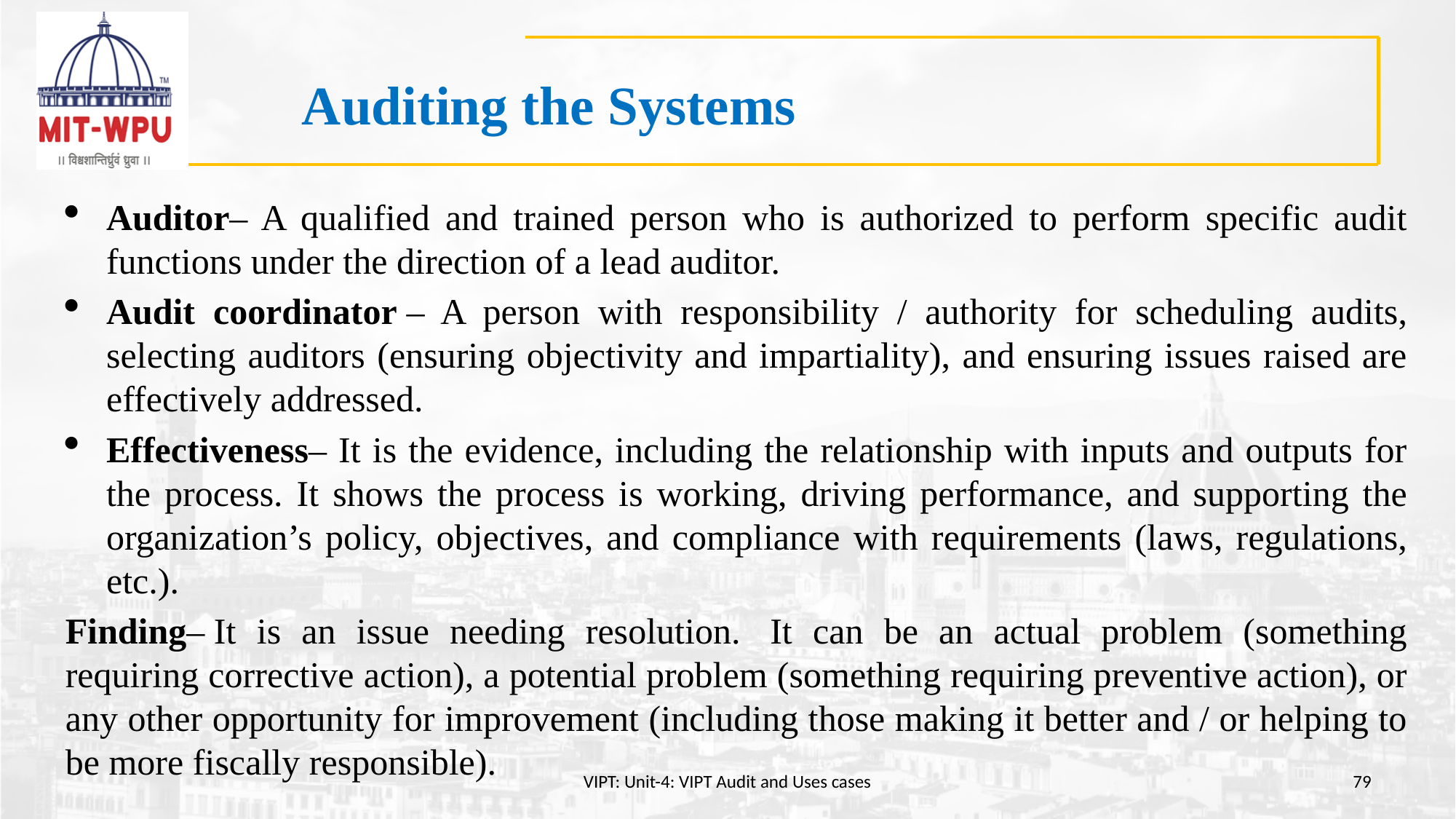

# Auditing the Systems
Auditor– A qualified and trained person who is authorized to perform specific audit functions under the direction of a lead auditor.
Audit coordinator – A person with responsibility / authority for scheduling audits, selecting auditors (ensuring objectivity and impartiality), and ensuring issues raised are effectively addressed.
Effectiveness– It is the evidence, including the relationship with inputs and outputs for the process. It shows the process is working, driving performance, and supporting the organization’s policy, objectives, and compliance with requirements (laws, regulations, etc.).
Finding– It is an issue needing resolution.  It can be an actual problem (something requiring corrective action), a potential problem (something requiring preventive action), or any other opportunity for improvement (including those making it better and / or helping to be more fiscally responsible).

VIPT: Unit-4: VIPT Audit and Uses cases
79